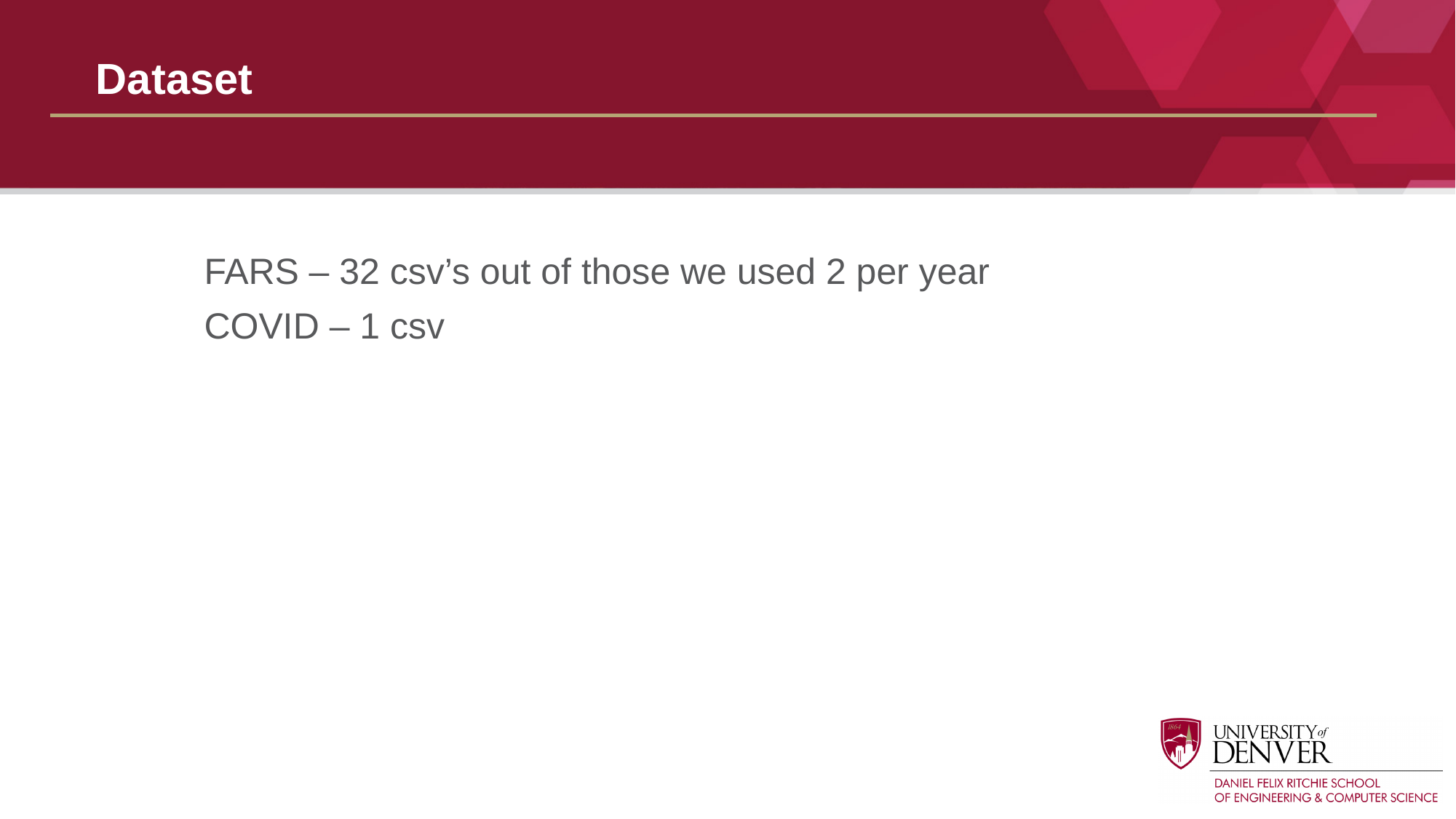

# Dataset
FARS – 32 csv’s out of those we used 2 per year
COVID – 1 csv